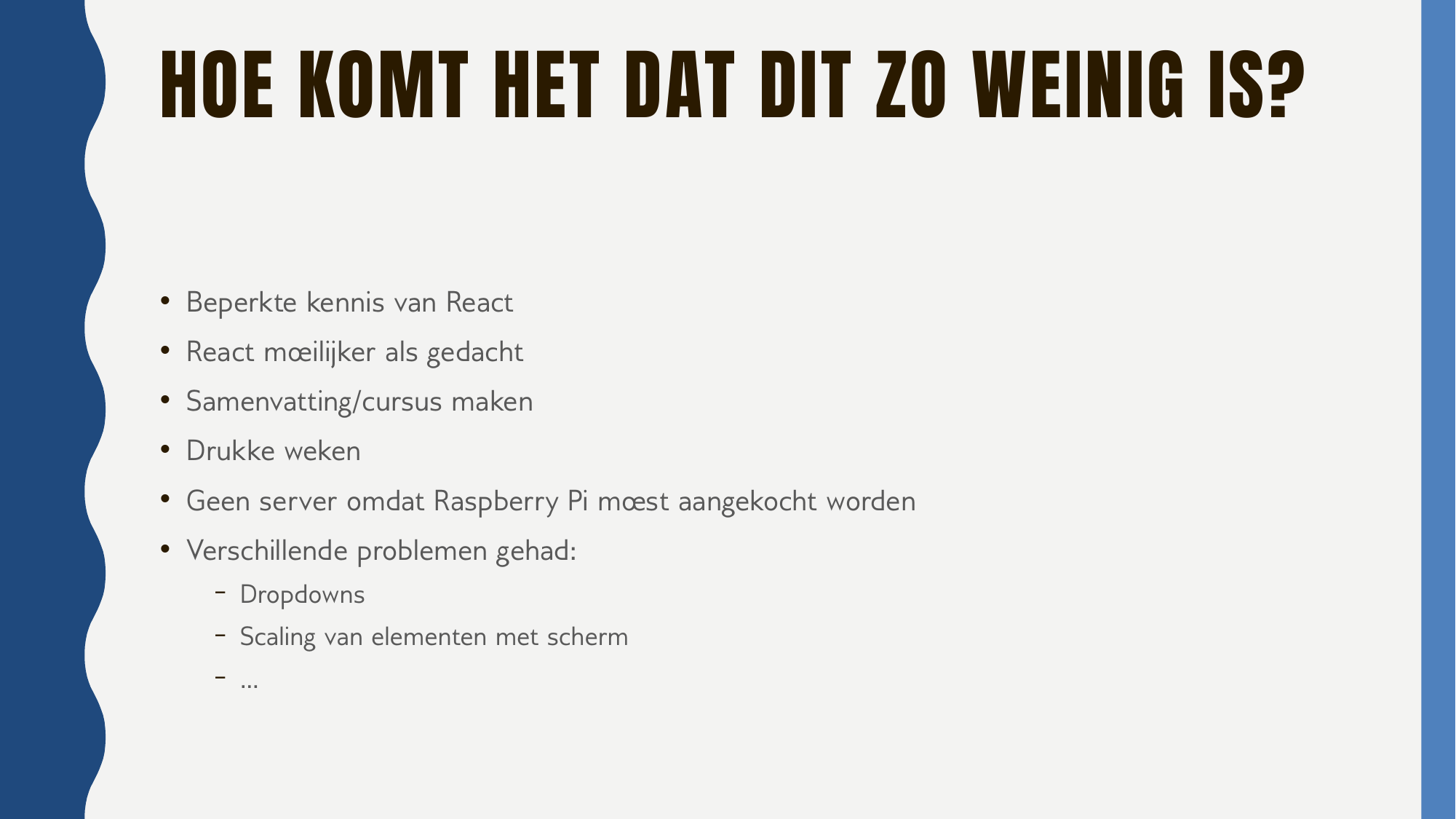

Hoe komt het dat dit zo weinig is?
Beperkte kennis van React
React moeilijker als gedacht
Samenvatting/cursus maken
Drukke weken
Geen server omdat Raspberry Pi moest aangekocht worden
Verschillende problemen gehad:
Dropdowns
Scaling van elementen met scherm
…